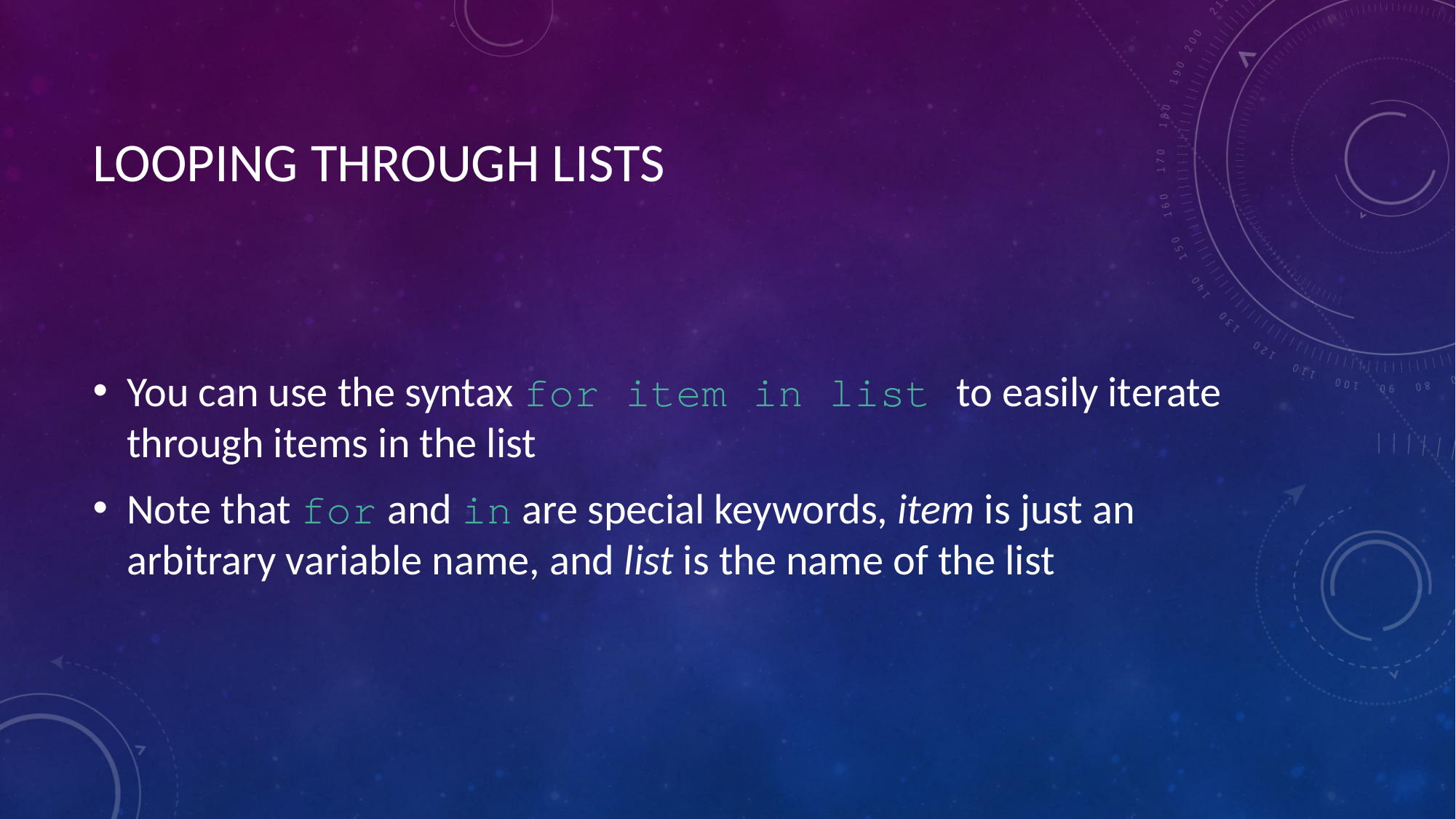

# Looping through lists
You can use the syntax for item in list to easily iterate through items in the list
Note that for and in are special keywords, item is just an arbitrary variable name, and list is the name of the list